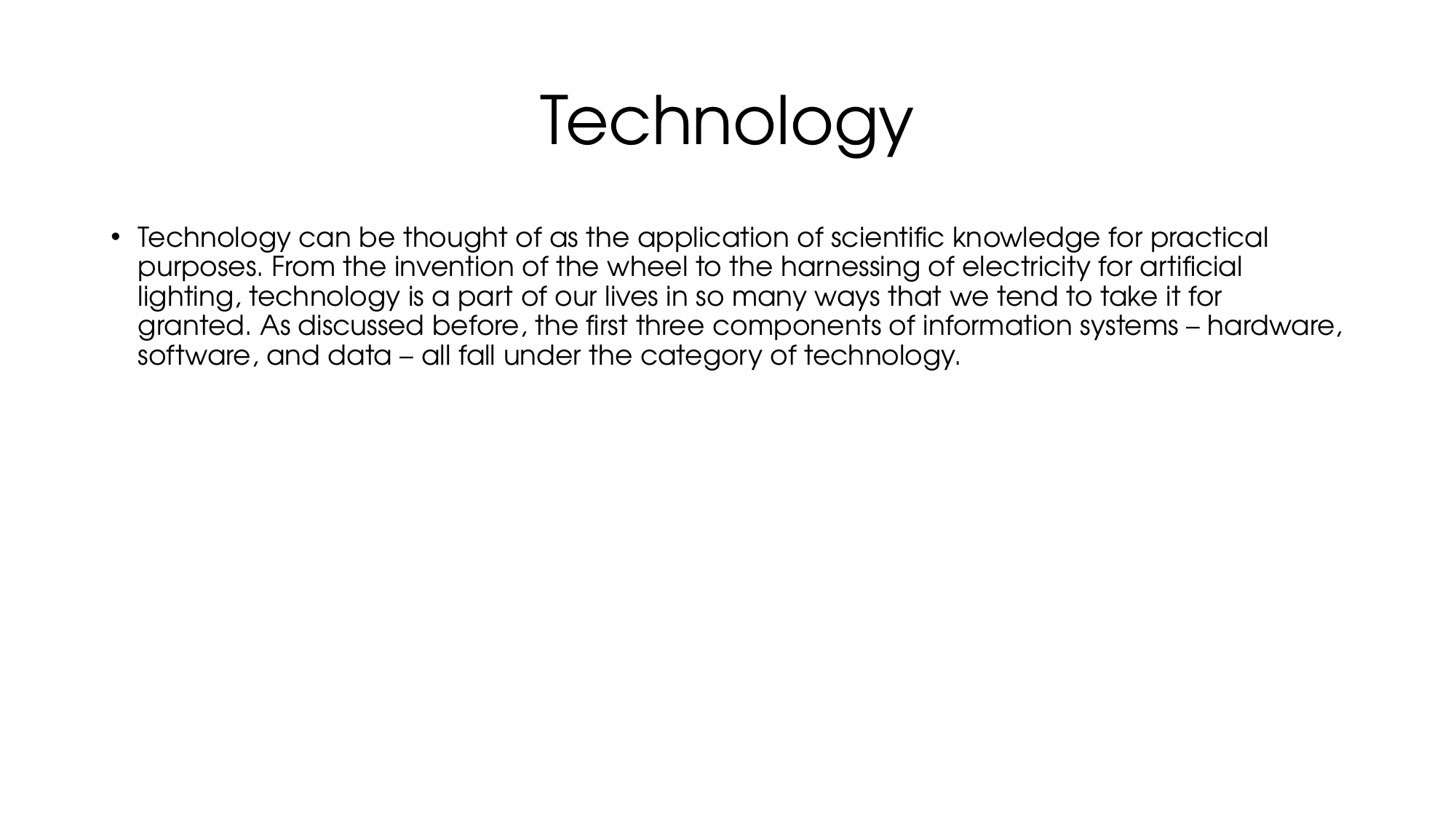

# Technology
Technology can be thought of as the application of scientific knowledge for practical purposes. From the invention of the wheel to the harnessing of electricity for artificial lighting, technology is a part of our lives in so many ways that we tend to take it for granted. As discussed before, the first three components of information systems – hardware, software, and data – all fall under the category of technology.